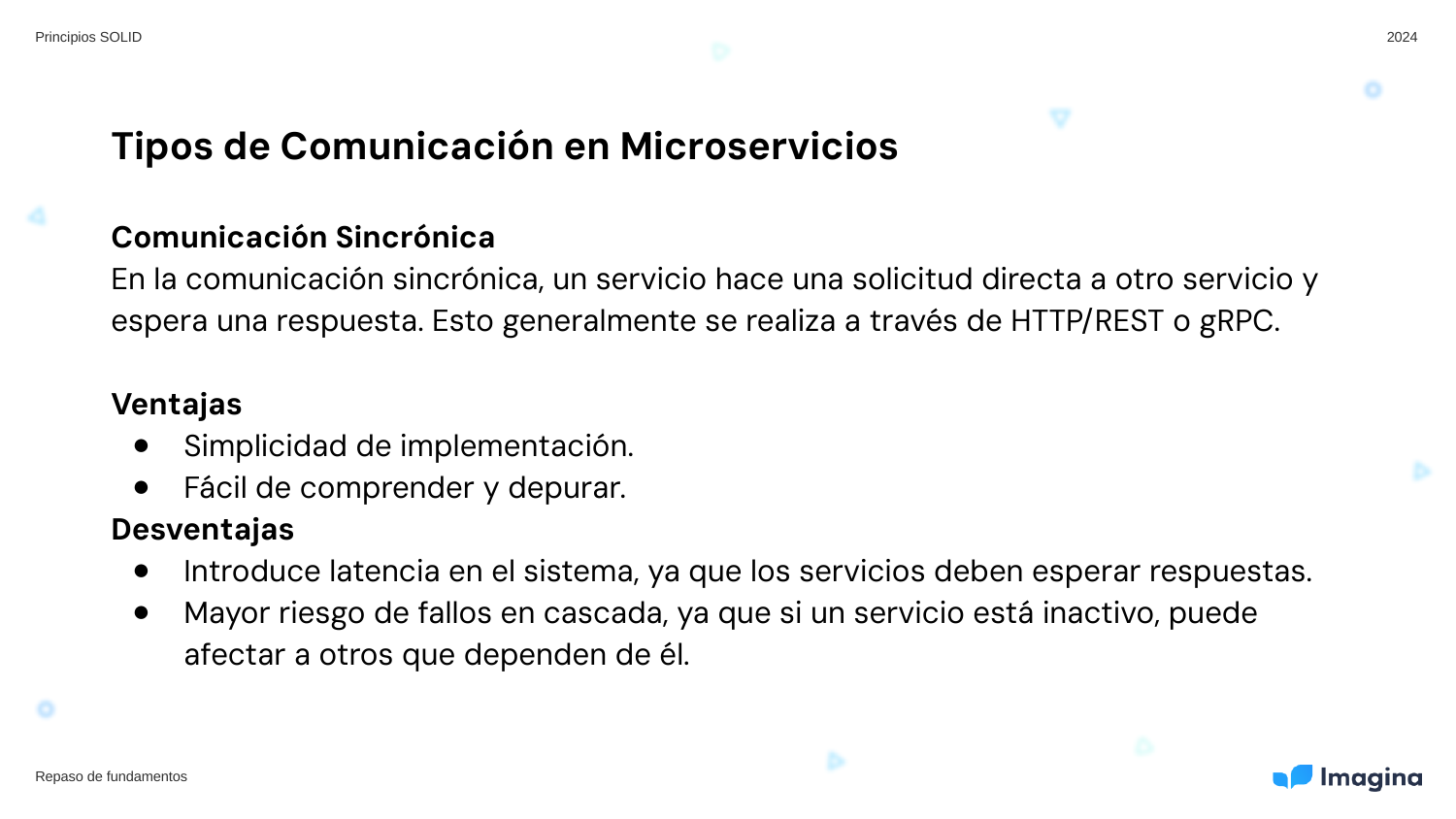

Principios SOLID
2024
Tipos de Comunicación en Microservicios
Comunicación Sincrónica
En la comunicación sincrónica, un servicio hace una solicitud directa a otro servicio y espera una respuesta. Esto generalmente se realiza a través de HTTP/REST o gRPC.

Ventajas
Simplicidad de implementación.
Fácil de comprender y depurar.
Desventajas
Introduce latencia en el sistema, ya que los servicios deben esperar respuestas.
Mayor riesgo de fallos en cascada, ya que si un servicio está inactivo, puede afectar a otros que dependen de él.
Repaso de fundamentos